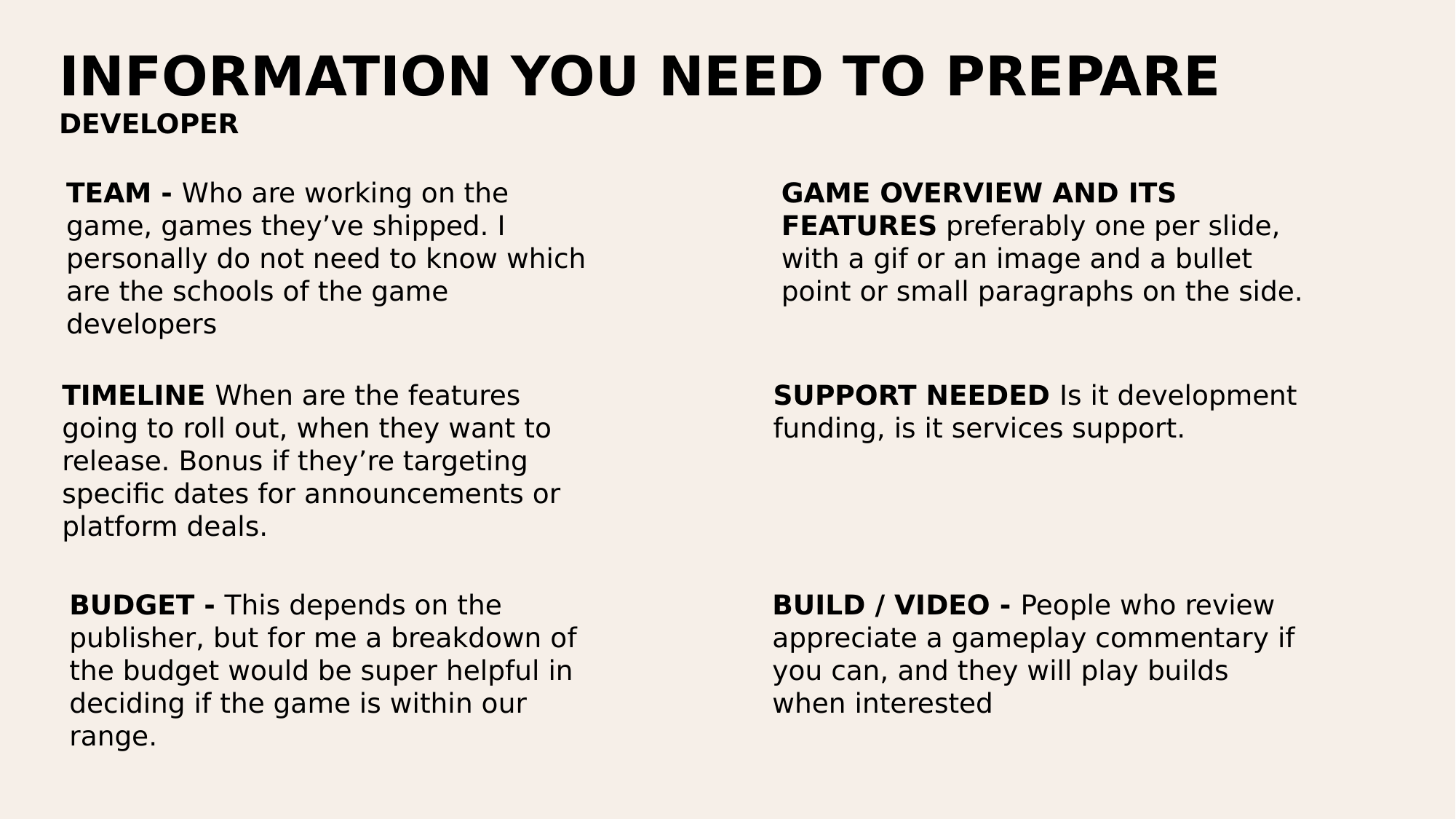

INFORMATION YOU NEED TO PREPARE
DEVELOPER

TEAM - Who are working on the game, games they’ve shipped. I personally do not need to know which are the schools of the game developers

GAME OVERVIEW AND ITS FEATURES preferably one per slide, with a gif or an image and a bullet point or small paragraphs on the side.
SUPPORT NEEDED Is it development funding, is it services support.
TIMELINE When are the features going to roll out, when they want to release. Bonus if they’re targeting specific dates for announcements or platform deals.
BUDGET - This depends on the publisher, but for me a breakdown of the budget would be super helpful in deciding if the game is within our range.
BUILD / VIDEO - People who review appreciate a gameplay commentary if you can, and they will play builds when interested